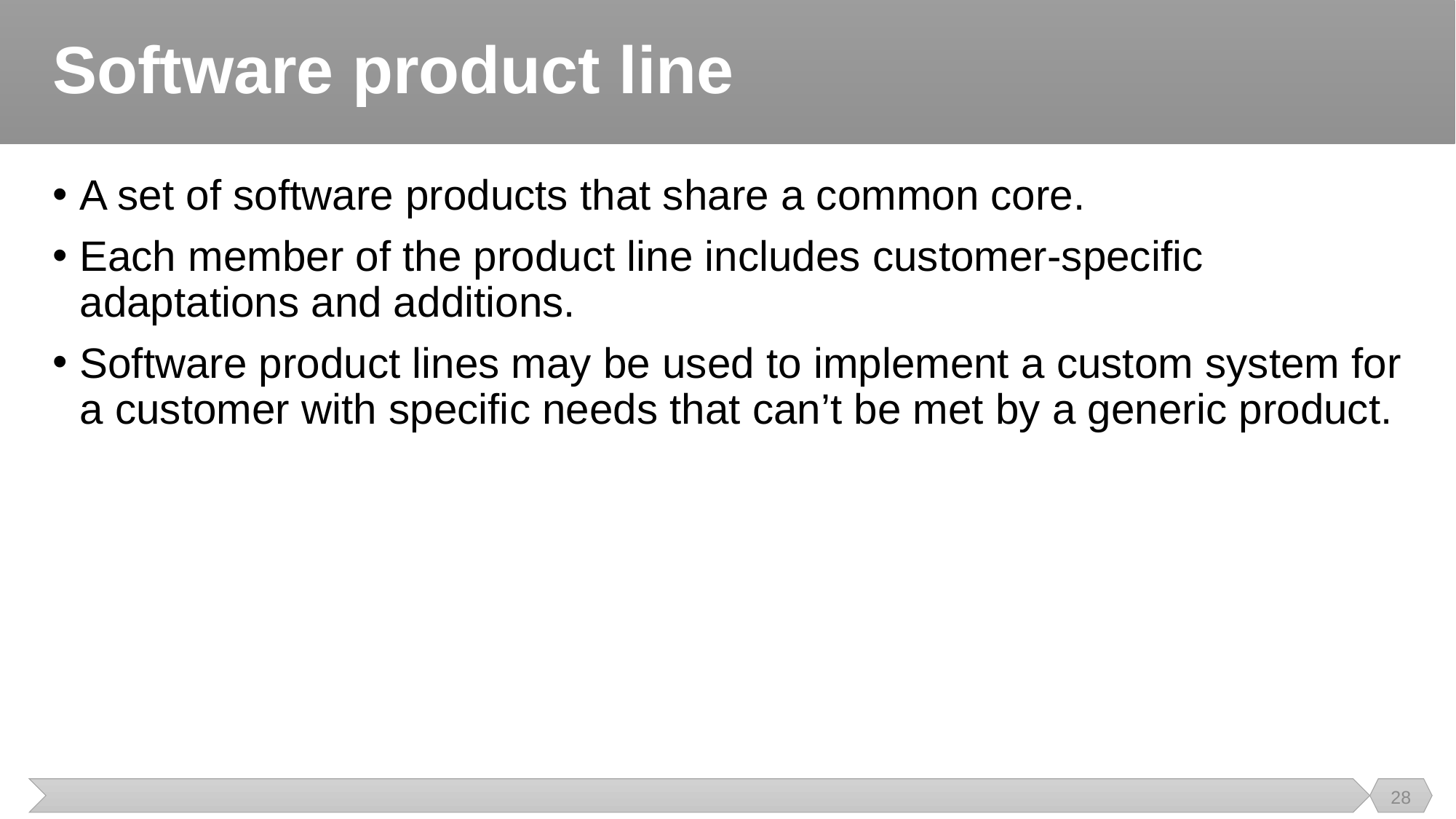

# Software product line
A set of software products that share a common core.
Each member of the product line includes customer-specific adaptations and additions.
Software product lines may be used to implement a custom system for a customer with specific needs that can’t be met by a generic product.

28